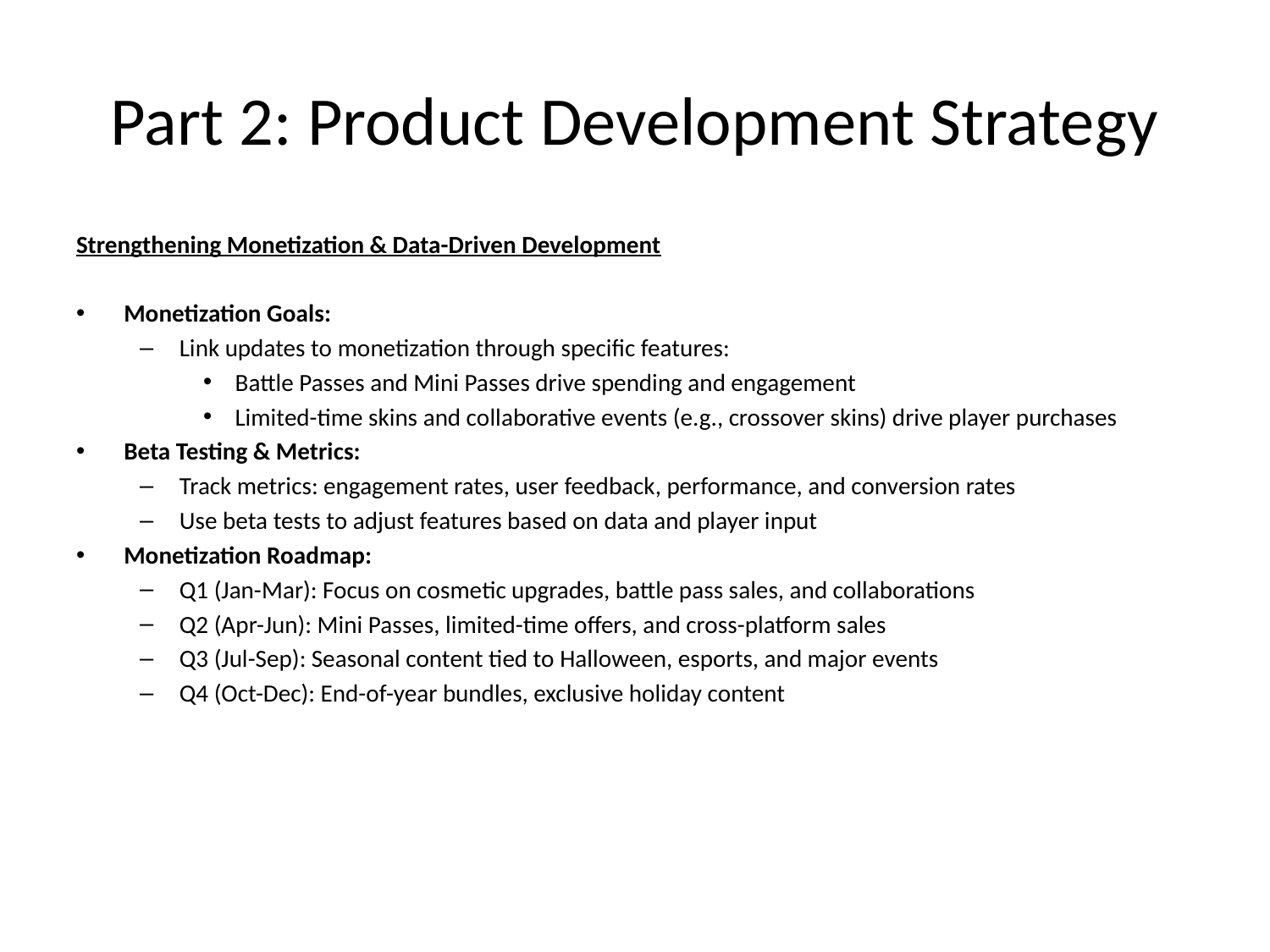

# Part 2: Product Development Strategy
Strengthening Monetization & Data-Driven Development

Monetization Goals:
Link updates to monetization through specific features:
Battle Passes and Mini Passes drive spending and engagement
Limited-time skins and collaborative events (e.g., crossover skins) drive player purchases
Beta Testing & Metrics:
Track metrics: engagement rates, user feedback, performance, and conversion rates
Use beta tests to adjust features based on data and player input
Monetization Roadmap:
Q1 (Jan-Mar): Focus on cosmetic upgrades, battle pass sales, and collaborations
Q2 (Apr-Jun): Mini Passes, limited-time offers, and cross-platform sales
Q3 (Jul-Sep): Seasonal content tied to Halloween, esports, and major events
Q4 (Oct-Dec): End-of-year bundles, exclusive holiday content